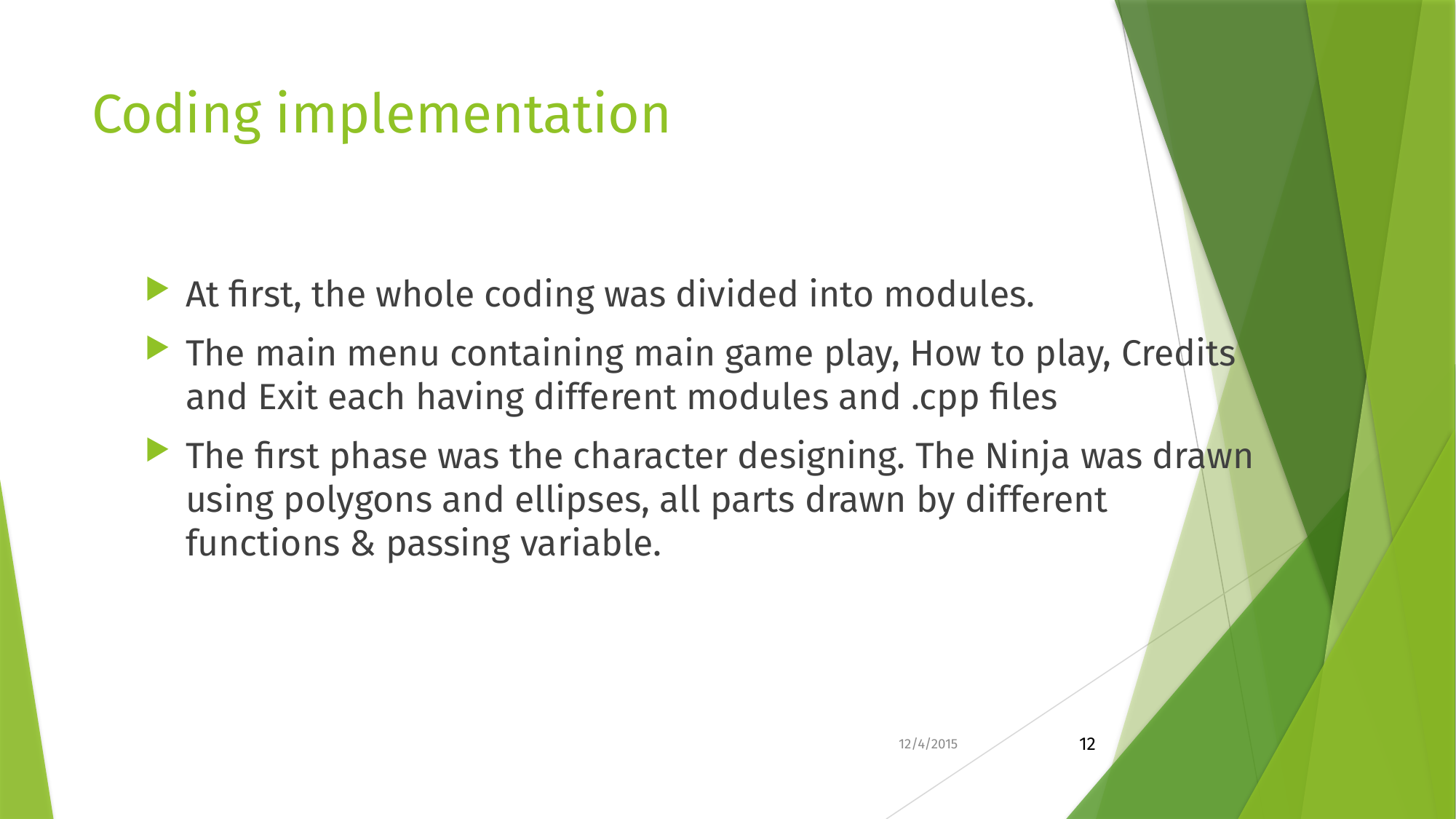

# Coding implementation
At first, the whole coding was divided into modules.
The main menu containing main game play, How to play, Credits and Exit each having different modules and .cpp files
The first phase was the character designing. The Ninja was drawn using polygons and ellipses, all parts drawn by different functions & passing variable.

12/4/2015
12